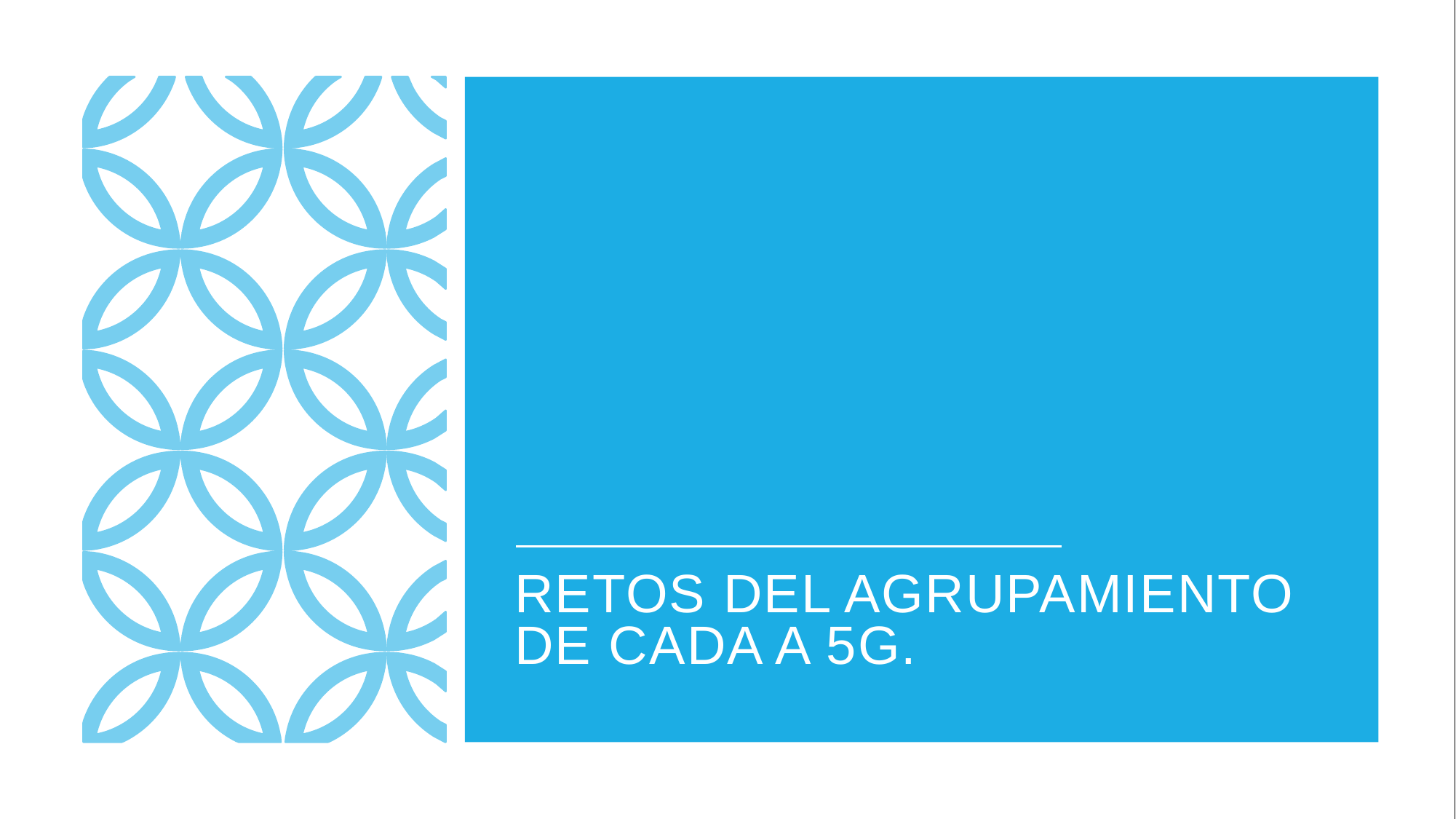

# Retos del Agrupamiento de cada a 5g.